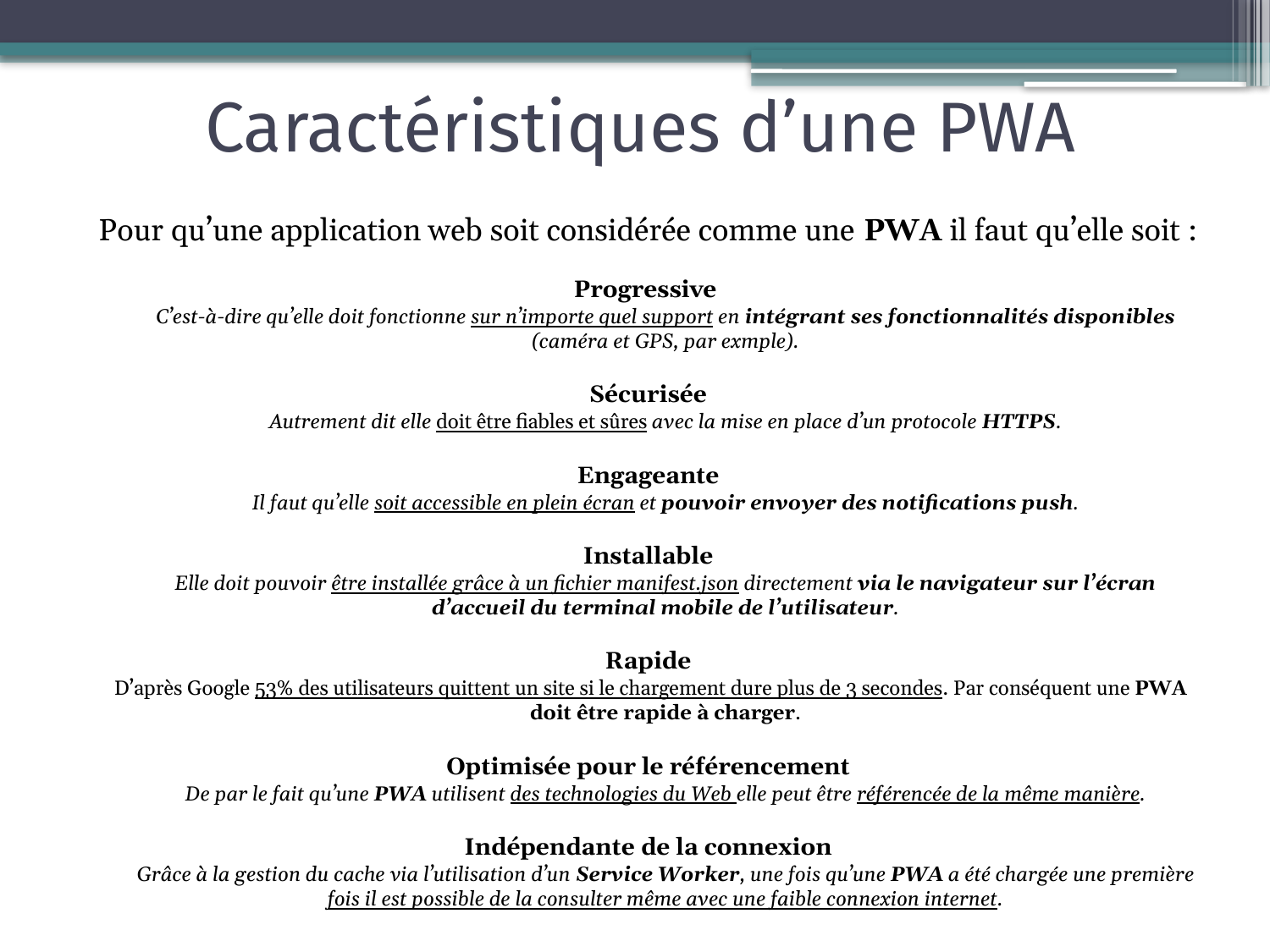

# Caractéristiques d’une PWA

Pour qu’une application web soit considérée comme une PWA il faut qu’elle soit :

Progressive
 	C’est-à-dire qu’elle doit fonctionne sur n’importe quel support en intégrant ses fonctionnalités disponibles (caméra et GPS, par exmple).

Sécurisée
	Autrement dit elle doit être fiables et sûres avec la mise en place d’un protocole HTTPS.

Engageante
	Il faut qu’elle soit accessible en plein écran et pouvoir envoyer des notifications push.

Installable
	Elle doit pouvoir être installée grâce à un fichier manifest.json directement via le navigateur sur l’écran d’accueil du terminal mobile de l’utilisateur.

Rapide
 D’après Google 53% des utilisateurs quittent un site si le chargement dure plus de 3 secondes. Par conséquent une PWA doit être rapide à charger.

Optimisée pour le référencement
	De par le fait qu’une PWA utilisent des technologies du Web elle peut être référencée de la même manière.

Indépendante de la connexion
	Grâce à la gestion du cache via l’utilisation d’un Service Worker, une fois qu’une PWA a été chargée une première fois il est possible de la consulter même avec une faible connexion internet.